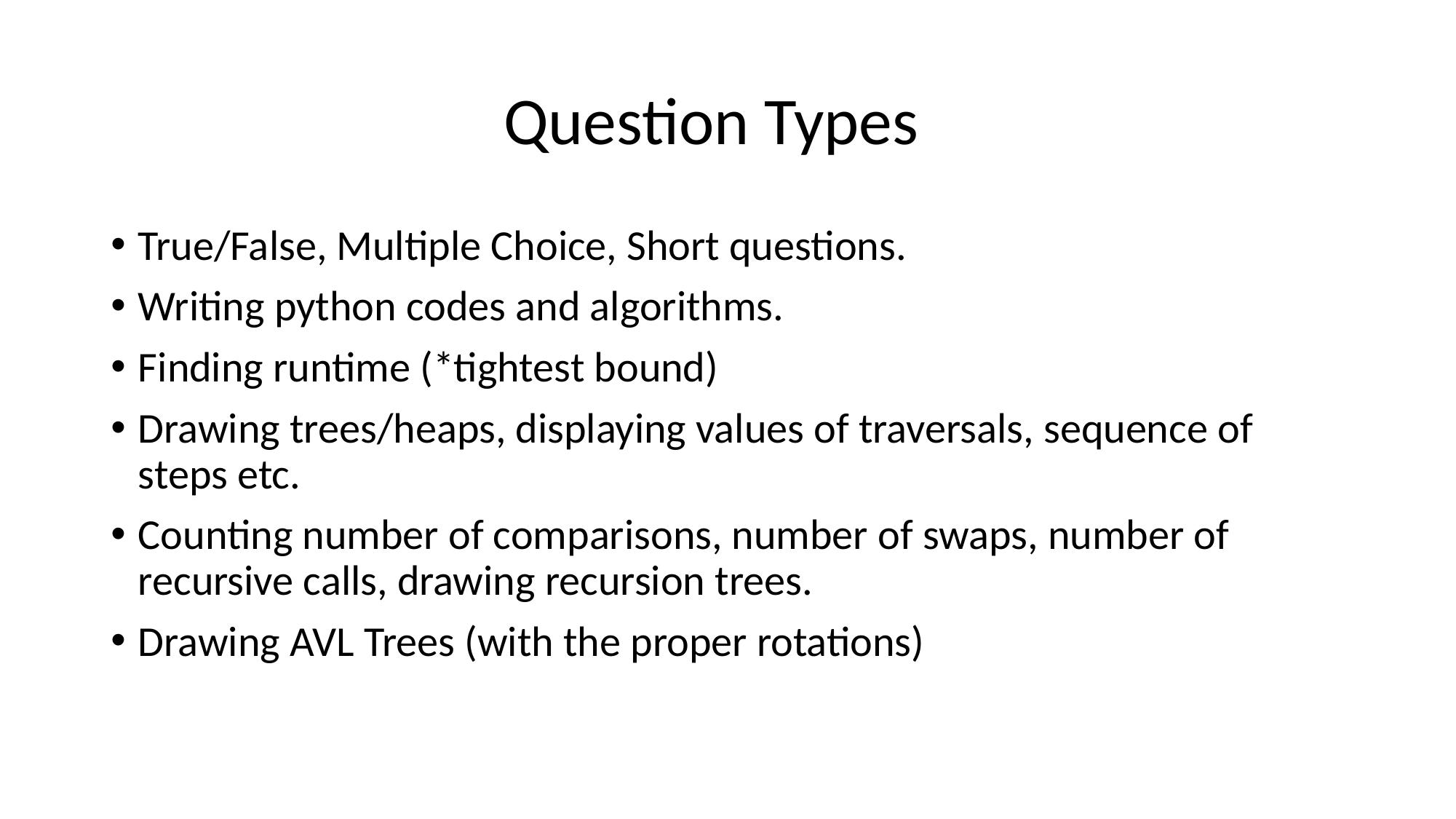

# Question Types
True/False, Multiple Choice, Short questions.
Writing python codes and algorithms.
Finding runtime (*tightest bound)
Drawing trees/heaps, displaying values of traversals, sequence of steps etc.
Counting number of comparisons, number of swaps, number of recursive calls, drawing recursion trees.
Drawing AVL Trees (with the proper rotations)